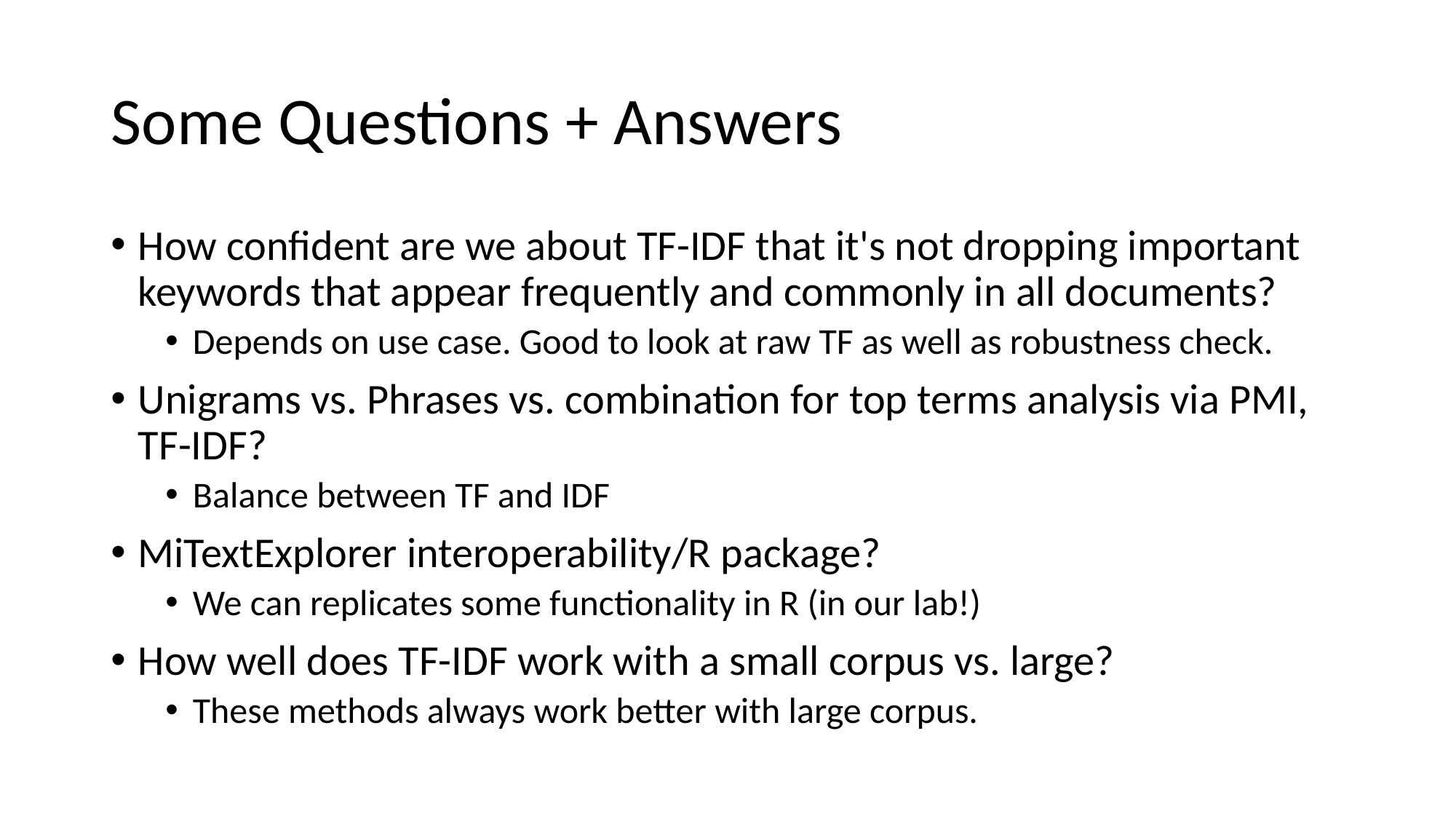

# Some Questions + Answers
How confident are we about TF-IDF that it's not dropping important keywords that appear frequently and commonly in all documents?
Depends on use case. Good to look at raw TF as well as robustness check.
Unigrams vs. Phrases vs. combination for top terms analysis via PMI, TF-IDF?
Balance between TF and IDF
MiTextExplorer interoperability/R package?
We can replicates some functionality in R (in our lab!)
How well does TF-IDF work with a small corpus vs. large?
These methods always work better with large corpus.